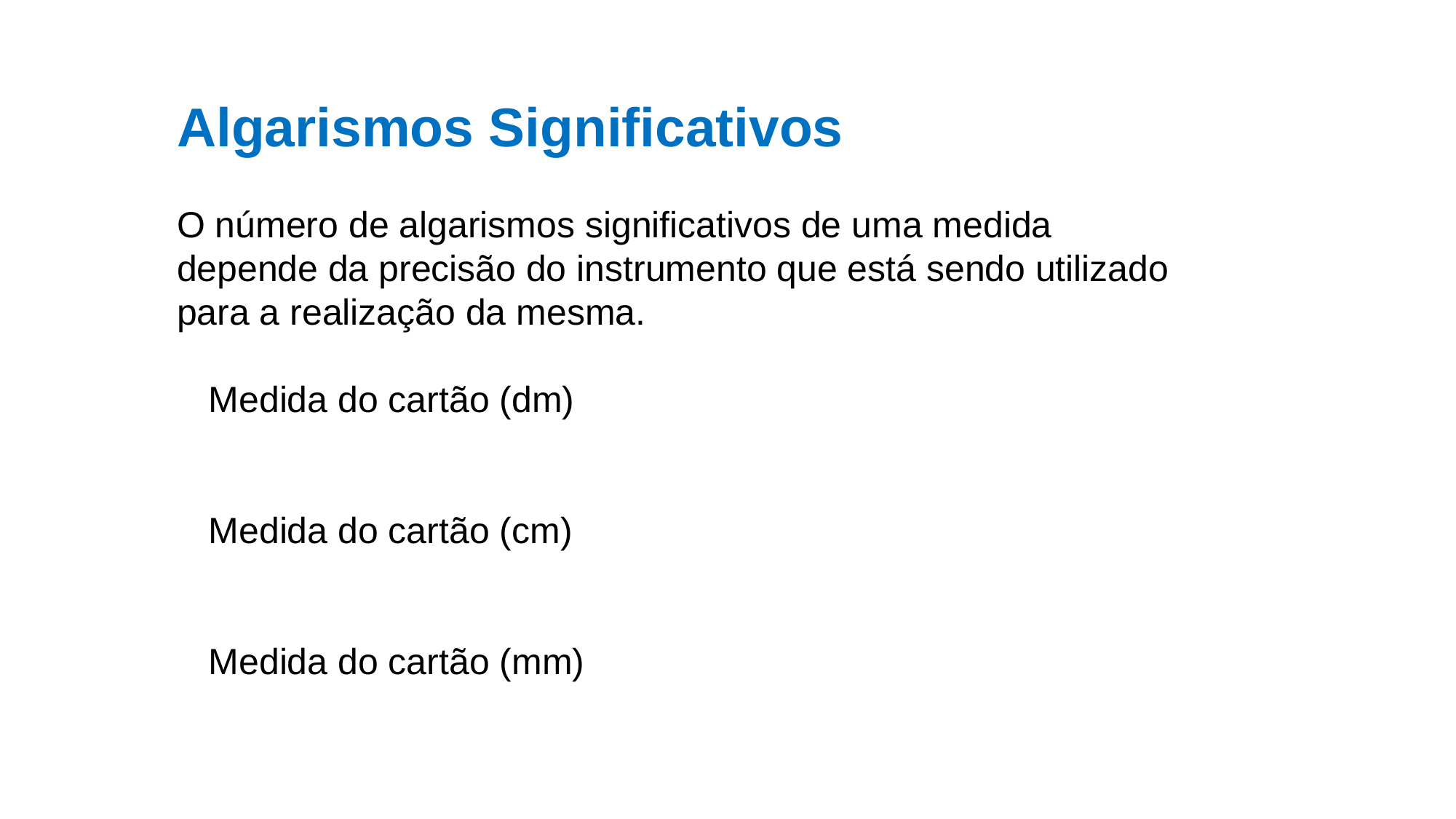

Algarismos Significativos

O número de algarismos significativos de uma medida depende da precisão do instrumento que está sendo utilizado para a realização da mesma.

Medida do cartão (dm)

Medida do cartão (cm)

Medida do cartão (mm)